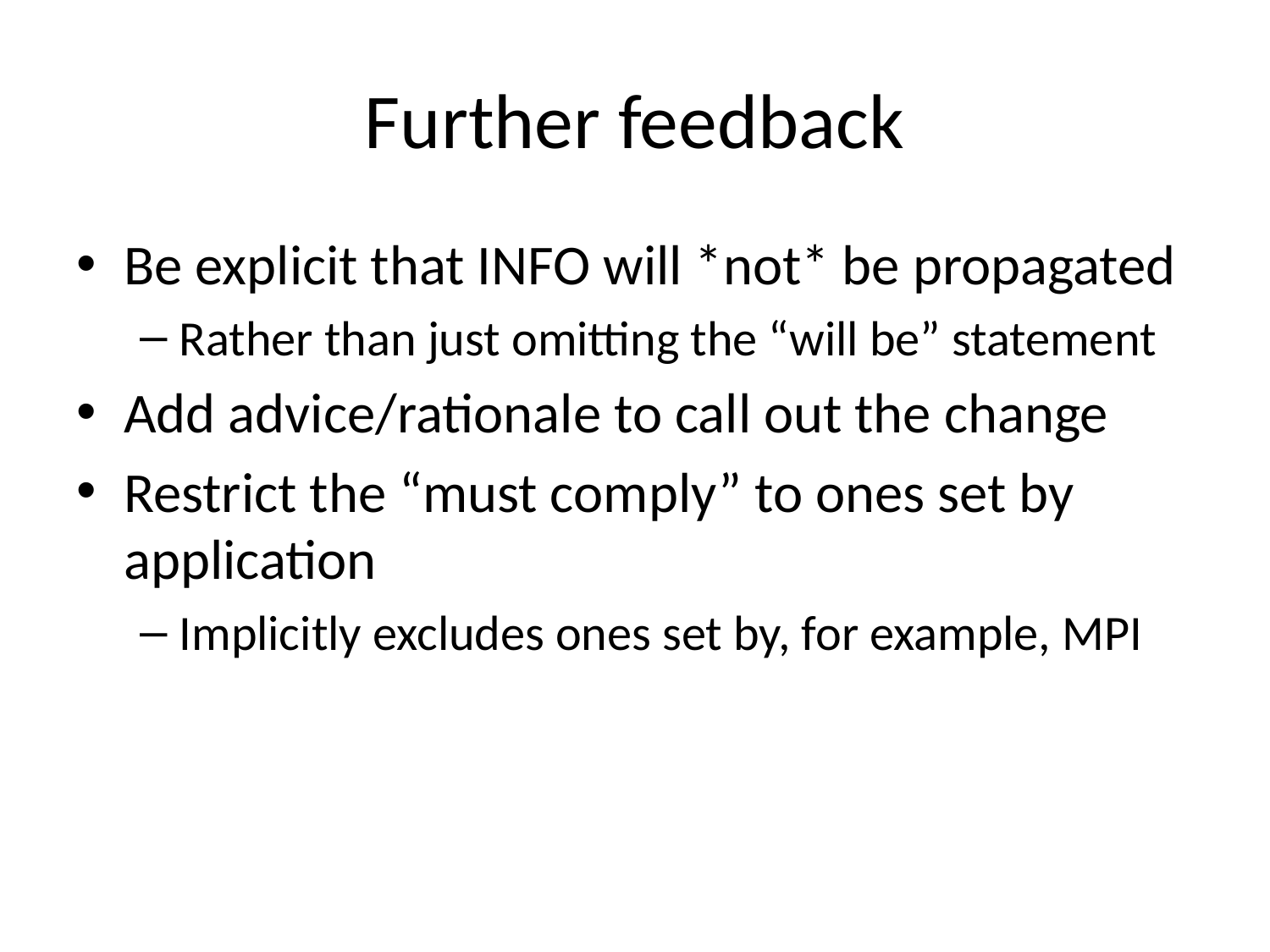

# Further feedback
Be explicit that INFO will *not* be propagated
Rather than just omitting the “will be” statement
Add advice/rationale to call out the change
Restrict the “must comply” to ones set by application
Implicitly excludes ones set by, for example, MPI